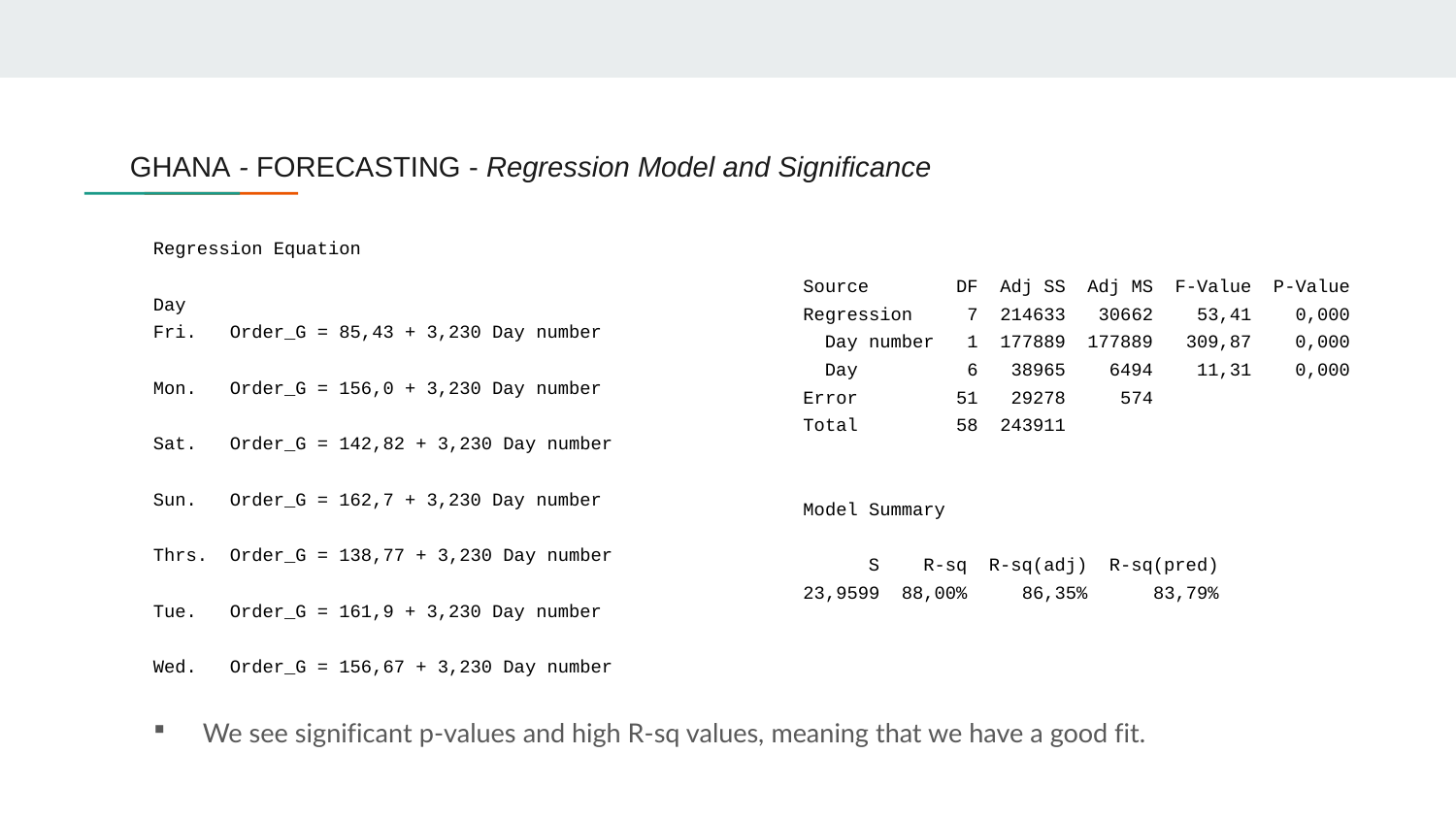

# GHANA - FORECASTING - Regression Model and Significance
| Regression Equation |  |  |  |  |
| --- | --- | --- | --- | --- |
|  |  |  |  |  |
| Day |  |  |  |  |
| Fri. Order\_G = 85,43 + 3,230 Day number |  |  |  |  |
|  |  |  |  |  |
| Mon. Order\_G = 156,0 + 3,230 Day number |  |  |  |  |
|  |  |  |  |  |
| Sat. Order\_G = 142,82 + 3,230 Day number |  |  |  |  |
|  |  |  |  |  |
| Sun. Order\_G = 162,7 + 3,230 Day number |  |  |  |  |
|  |  |  |  |  |
| Thrs. Order\_G = 138,77 + 3,230 Day number |  |  |  |  |
|  |  |  |  |  |
| Tue. Order\_G = 161,9 + 3,230 Day number |  |  |  |  |
|  |  |  |  |  |
| Wed. Order\_G = 156,67 + 3,230 Day number |  |  |  |  |
| Source DF Adj SS Adj MS F-Value P-Value |  |  |  |  |  |
| --- | --- | --- | --- | --- | --- |
| Regression 7 214633 30662 53,41 0,000 |  |  |  |  |  |
| Day number 1 177889 177889 309,87 0,000 |  |  |  |  |  |
| Day 6 38965 6494 11,31 0,000 |  |  |  |  |  |
| Error 51 29278 574 |  |  |  |  |  |
| Total 58 243911 |  |  |  |  |  |
|  |  |  |  |  |  |
|  |  |  |  |  |  |
| Model Summary |  |  |  |  |  |
|  |  |  |  |  |  |
| S R-sq R-sq(adj) R-sq(pred) |  |  |  |  |  |
| 23,9599 88,00% 86,35% 83,79% |  |  |  |  |  |
We see significant p-values and high R-sq values, meaning that we have a good fit.